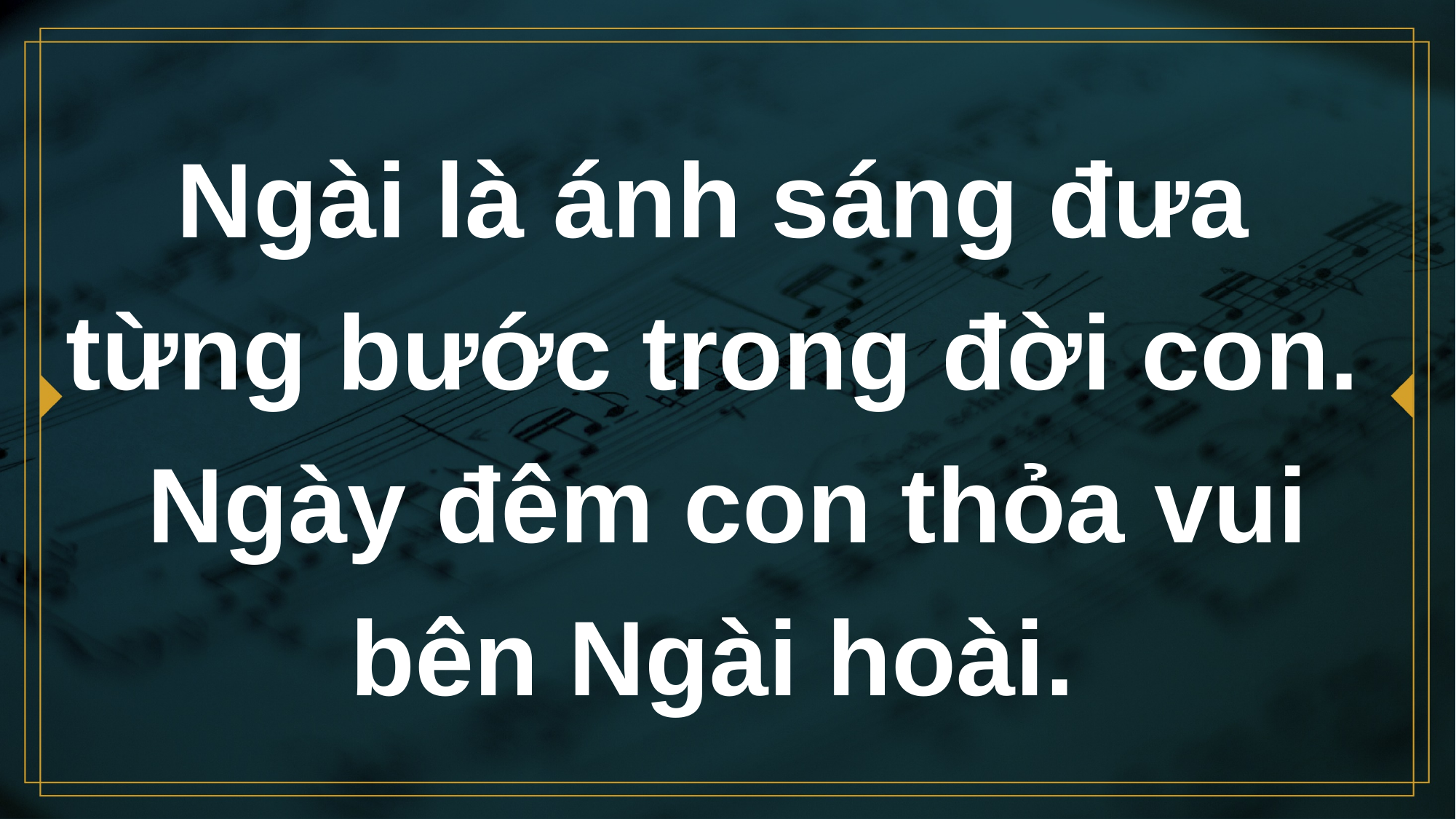

# Ngài là ánh sáng đưa từng bước trong đời con.
Ngày đêm con thỏa vui bên Ngài hoài.